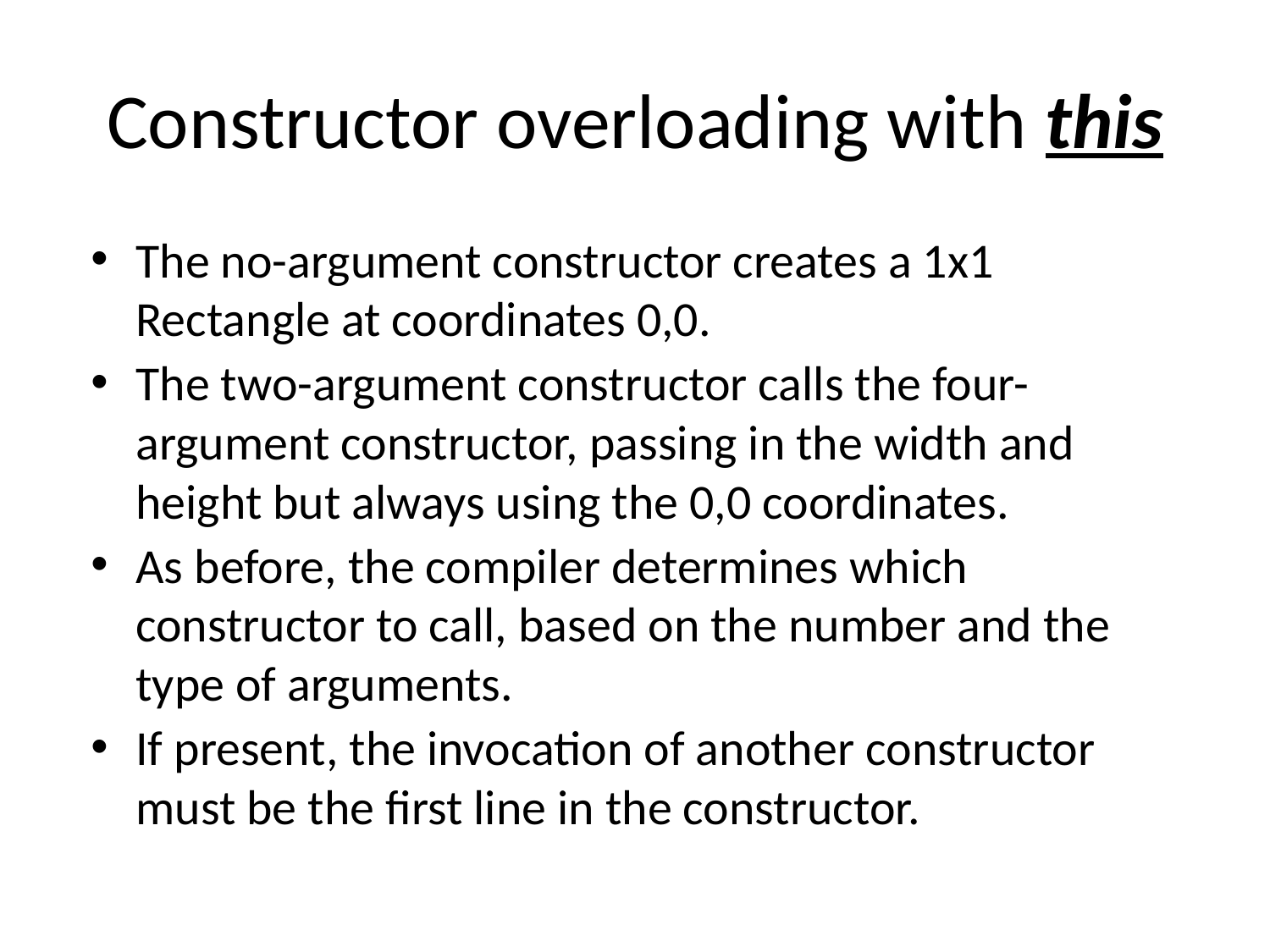

# Constructor overloading with this
The no-argument constructor creates a 1x1 Rectangle at coordinates 0,0.
The two-argument constructor calls the four-argument constructor, passing in the width and height but always using the 0,0 coordinates.
As before, the compiler determines which constructor to call, based on the number and the type of arguments.
If present, the invocation of another constructor must be the first line in the constructor.